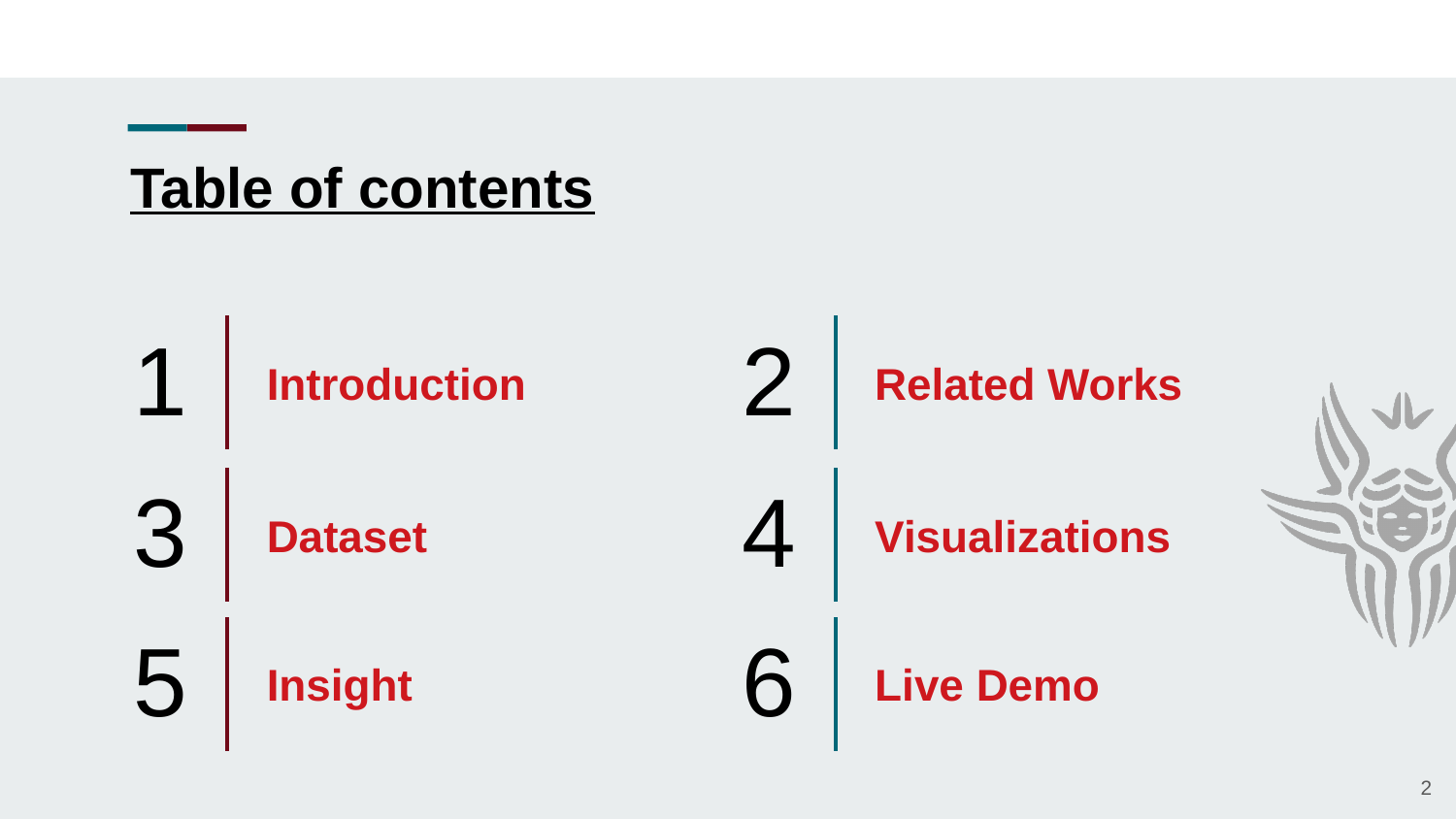

Table of contents
Introduction
Related Works
Dataset
Visualizations
Insight
Live Demo
2